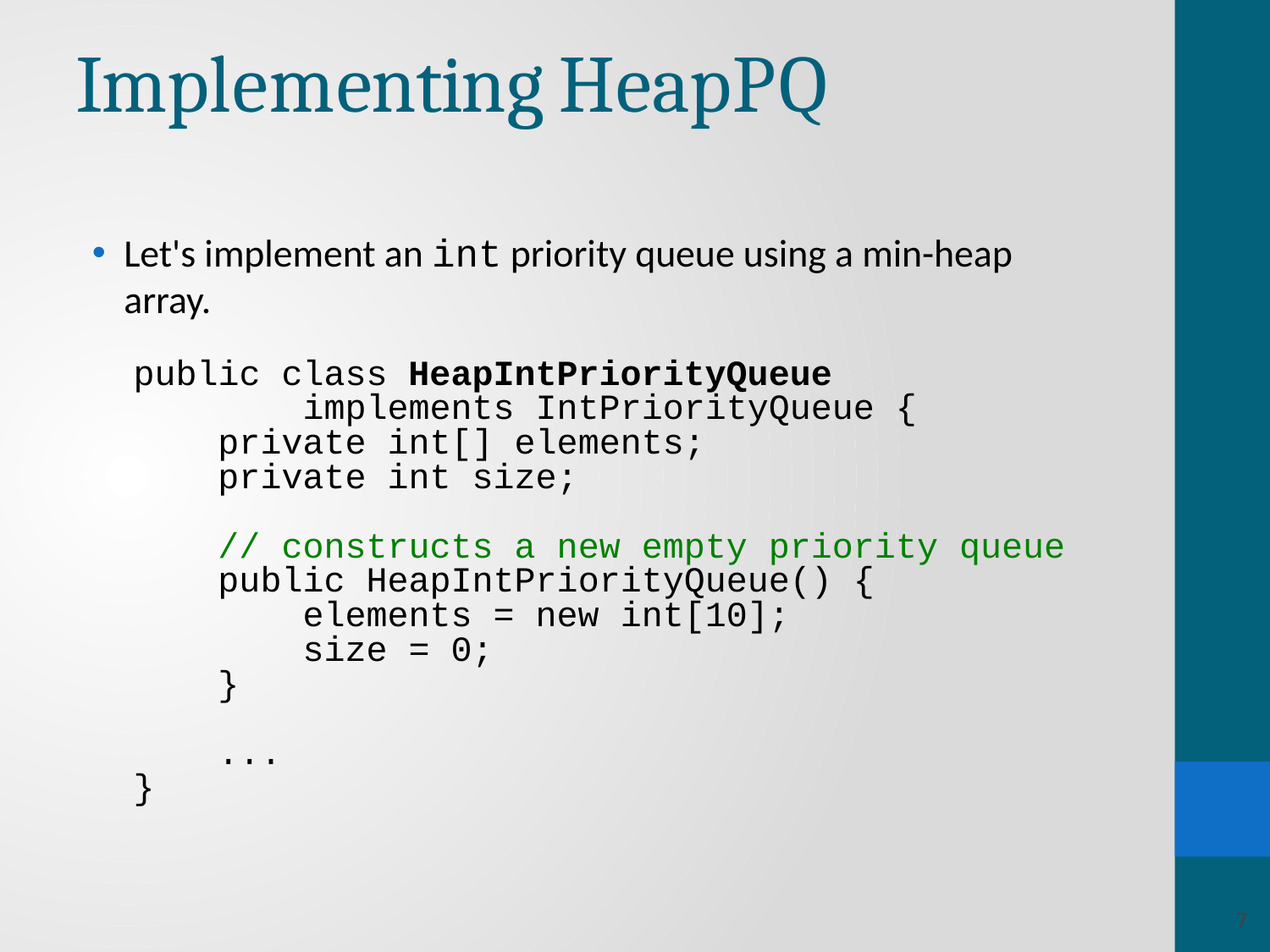

# Implementing HeapPQ
Let's implement an int priority queue using a min-heap array.

public class HeapIntPriorityQueue
        implements IntPriorityQueue {
    private int[] elements;
    private int size;

    // constructs a new empty priority queue
    public HeapIntPriorityQueue() {
        elements = new int[10];
        size = 0;
    }

    ...
}